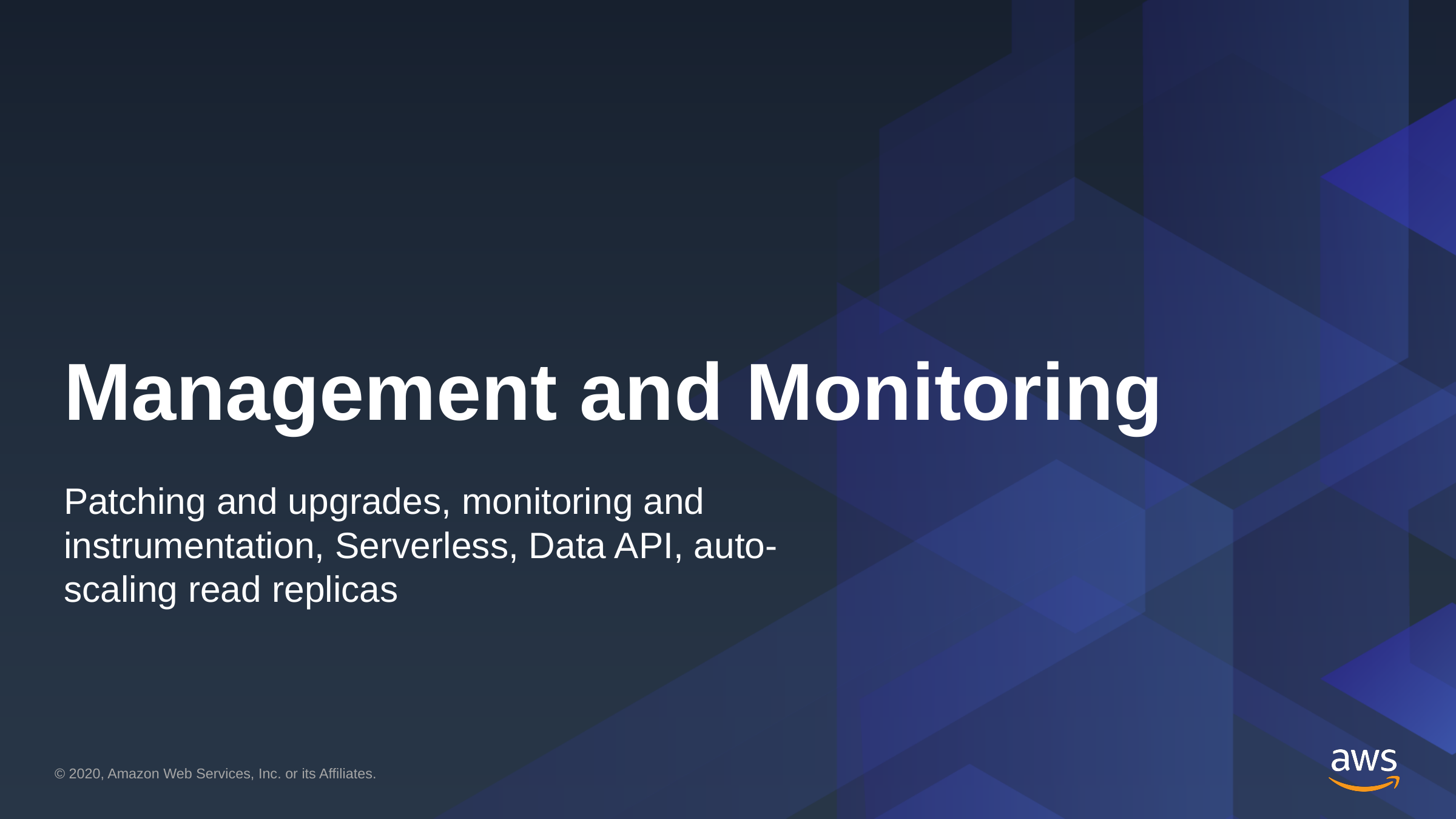

# Management and Monitoring
Patching and upgrades, monitoring and instrumentation, Serverless, Data API, auto-scaling read replicas